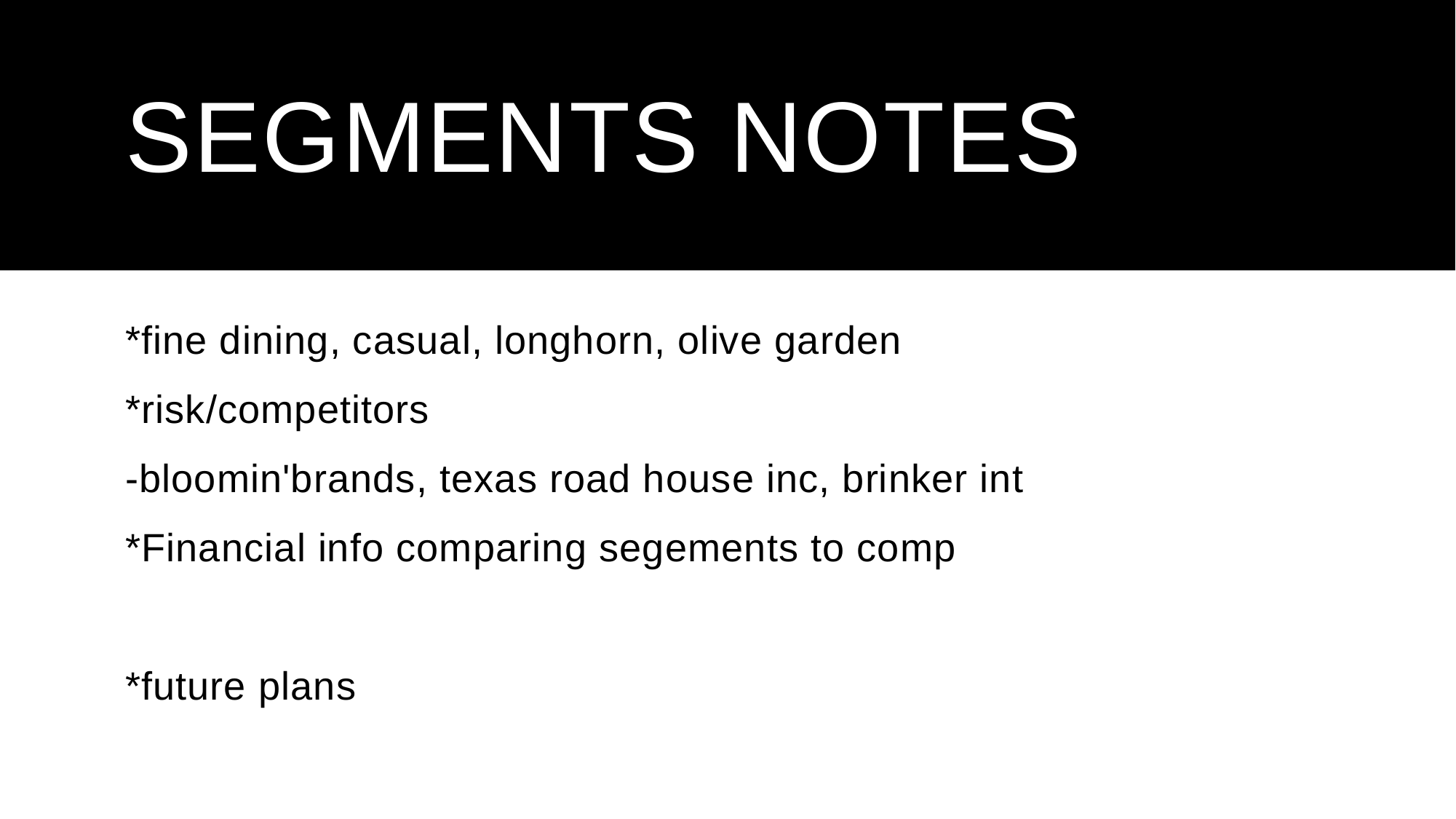

# Segments notes
*fine dining, casual, longhorn, olive garden
*risk/competitors
-bloomin'brands, texas road house inc, brinker int
*Financial info comparing segements to comp

*future plans